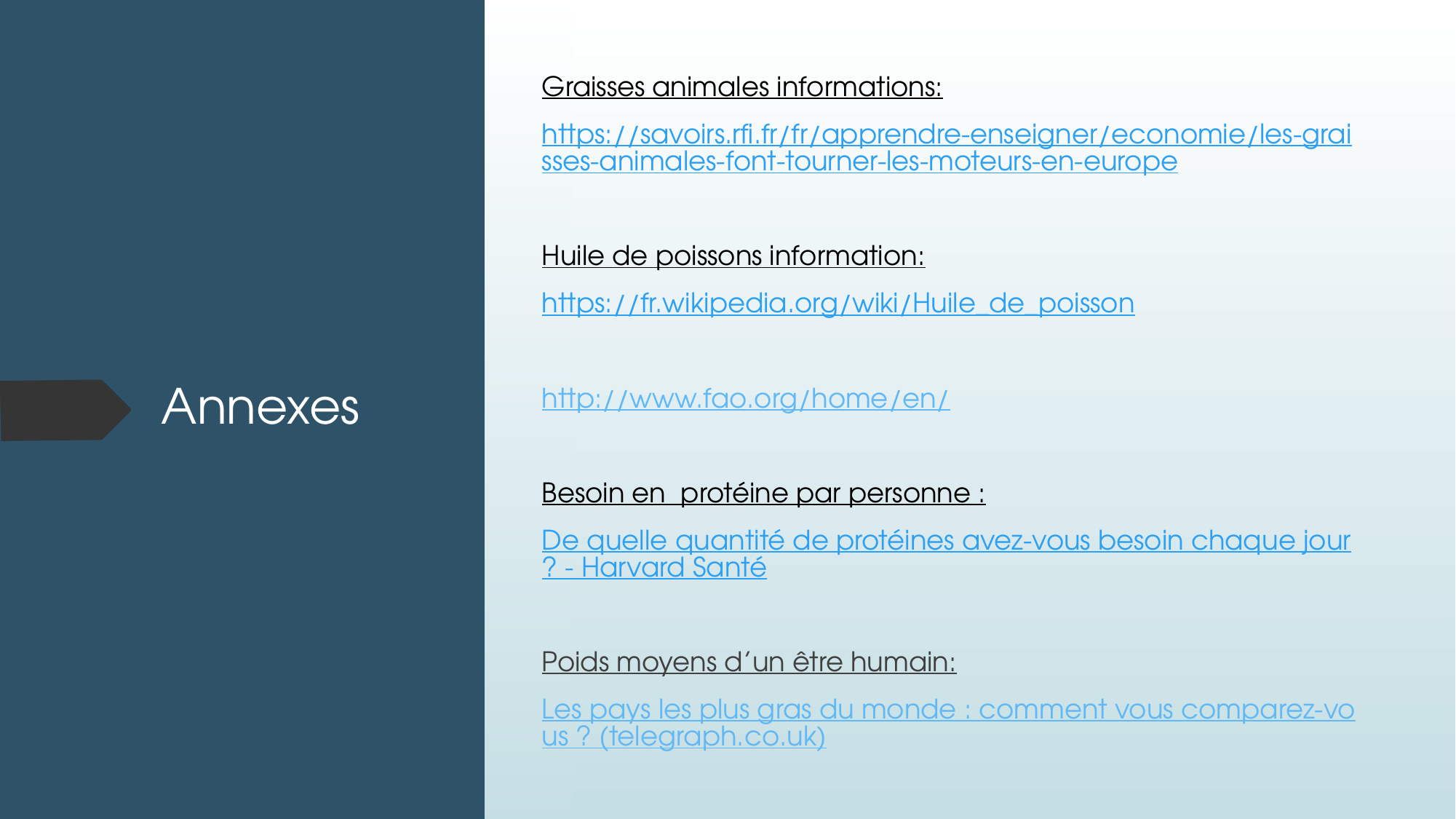

Graisses animales informations:
https://savoirs.rfi.fr/fr/apprendre-enseigner/economie/les-graisses-animales-font-tourner-les-moteurs-en-europe

Huile de poissons information:
https://fr.wikipedia.org/wiki/Huile_de_poisson

http://www.fao.org/home/en/

Besoin en  protéine par personne :
De quelle quantité de protéines avez-vous besoin chaque jour? - Harvard Santé

Poids moyens d’un être humain:
Les pays les plus gras du monde : comment vous comparez-vous ? (telegraph.co.uk)

Age moyen:
Âge moyen et âge médian de la population | Insee

# Annexes